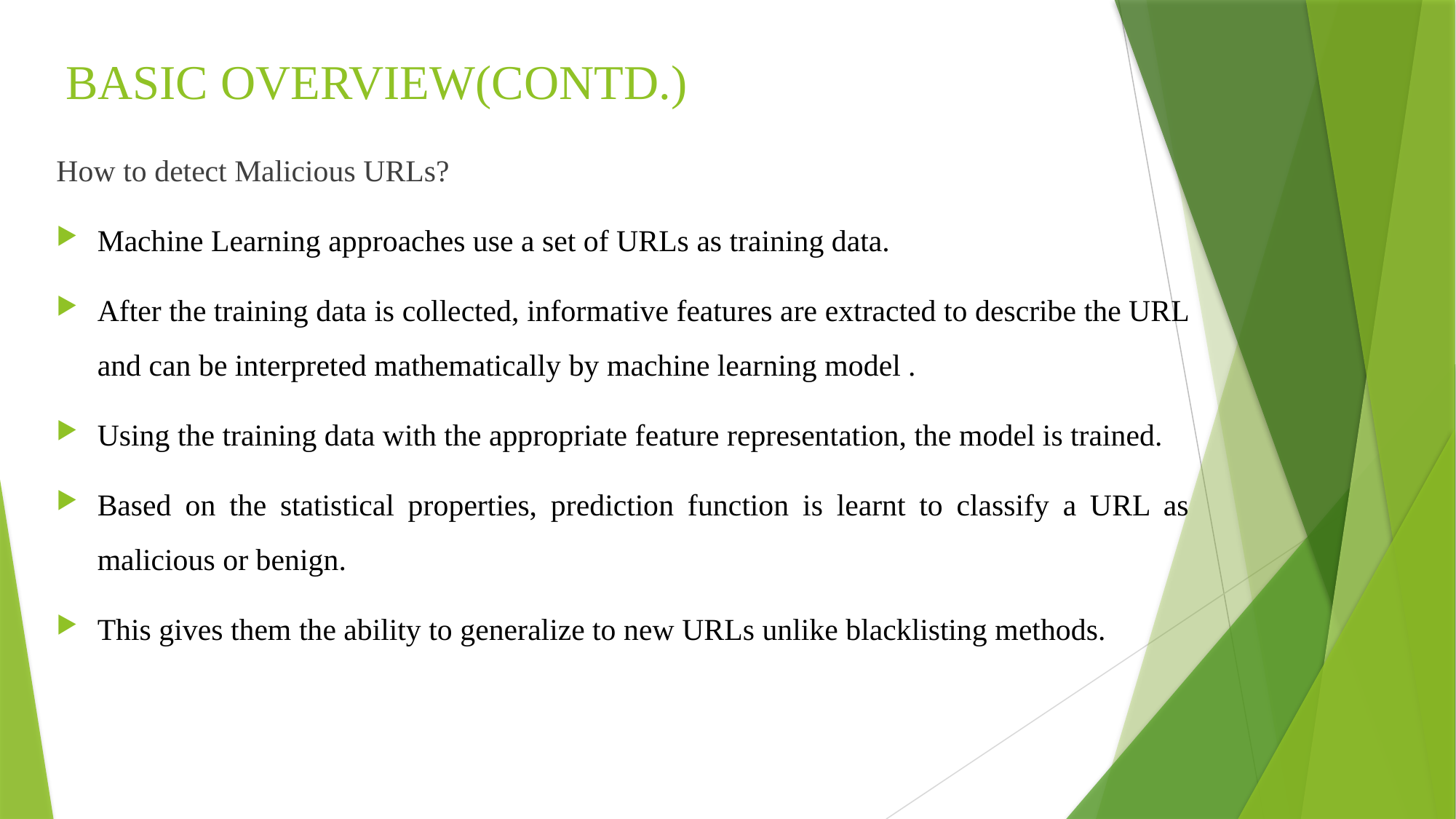

# Basic Overview(contd.)
How to detect Malicious URLs?
Machine Learning approaches use a set of URLs as training data.
After the training data is collected, informative features are extracted to describe the URL and can be interpreted mathematically by machine learning model .
Using the training data with the appropriate feature representation, the model is trained.
Based on the statistical properties, prediction function is learnt to classify a URL as malicious or benign.
This gives them the ability to generalize to new URLs unlike blacklisting methods.